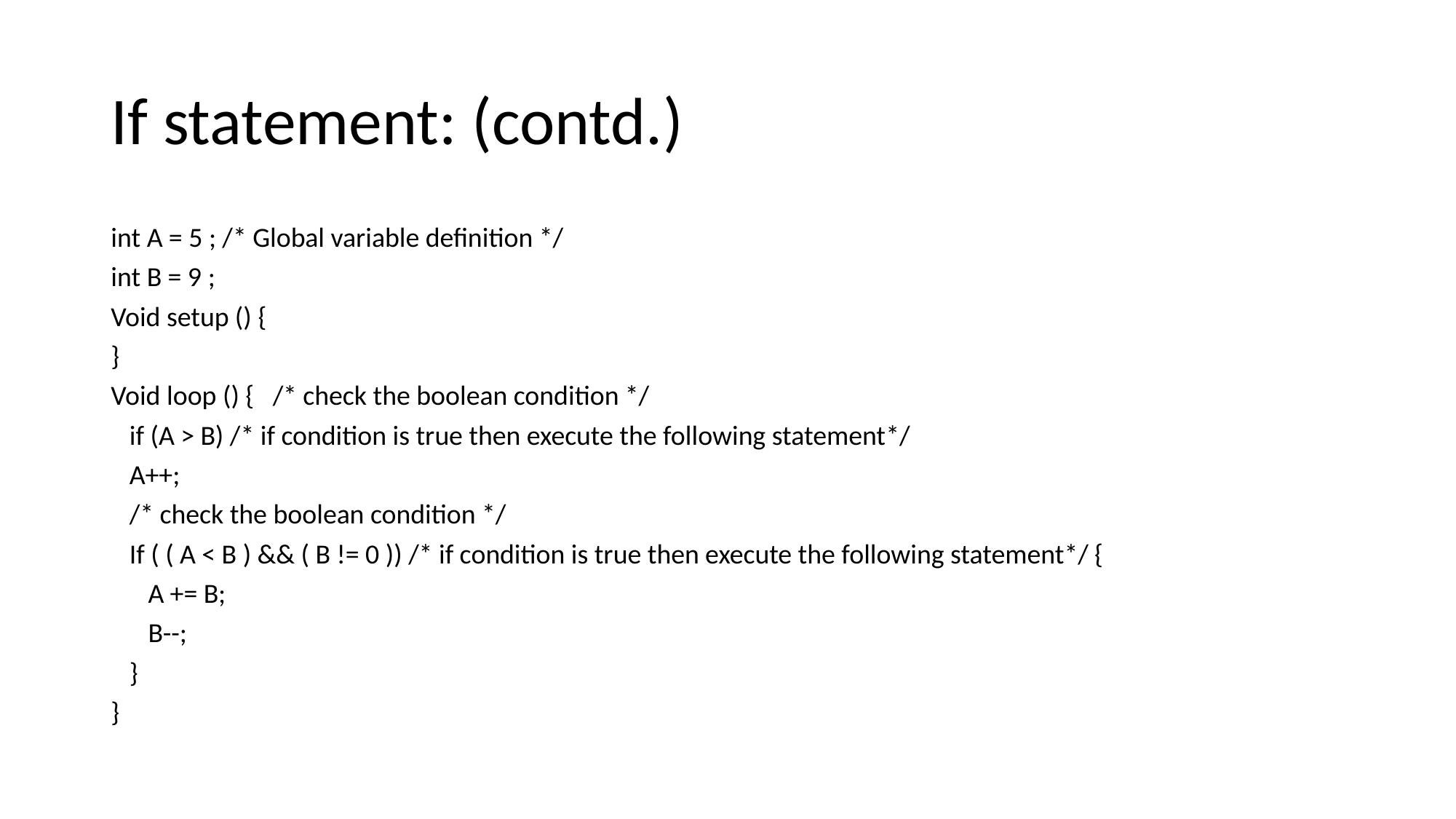

# If statement: (contd.)
int A = 5 ; /* Global variable definition */
int B = 9 ;
Void setup () {
}
Void loop () {   /* check the boolean condition */
   if (A > B) /* if condition is true then execute the following statement*/
   A++;
   /* check the boolean condition */
   If ( ( A < B ) && ( B != 0 )) /* if condition is true then execute the following statement*/ {
      A += B;
      B--;
   }
}